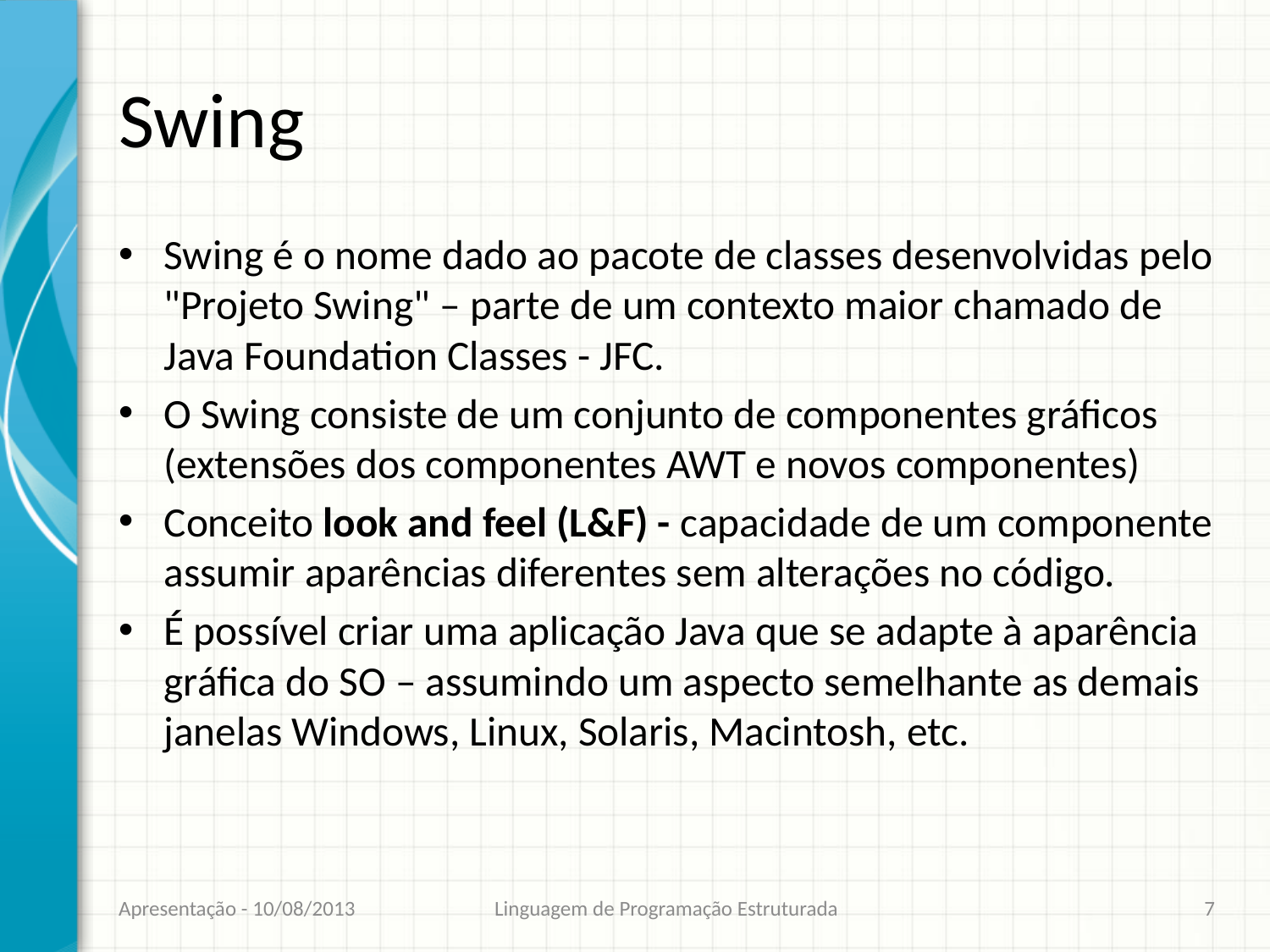

# Swing
Swing é o nome dado ao pacote de classes desenvolvidas pelo "Projeto Swing" – parte de um contexto maior chamado de Java Foundation Classes - JFC.
O Swing consiste de um conjunto de componentes gráficos (extensões dos componentes AWT e novos componentes)
Conceito look and feel (L&F) - capacidade de um componente assumir aparências diferentes sem alterações no código.
É possível criar uma aplicação Java que se adapte à aparência gráfica do SO – assumindo um aspecto semelhante as demais janelas Windows, Linux, Solaris, Macintosh, etc.
Apresentação - 10/08/2013
Linguagem de Programação Estruturada
7